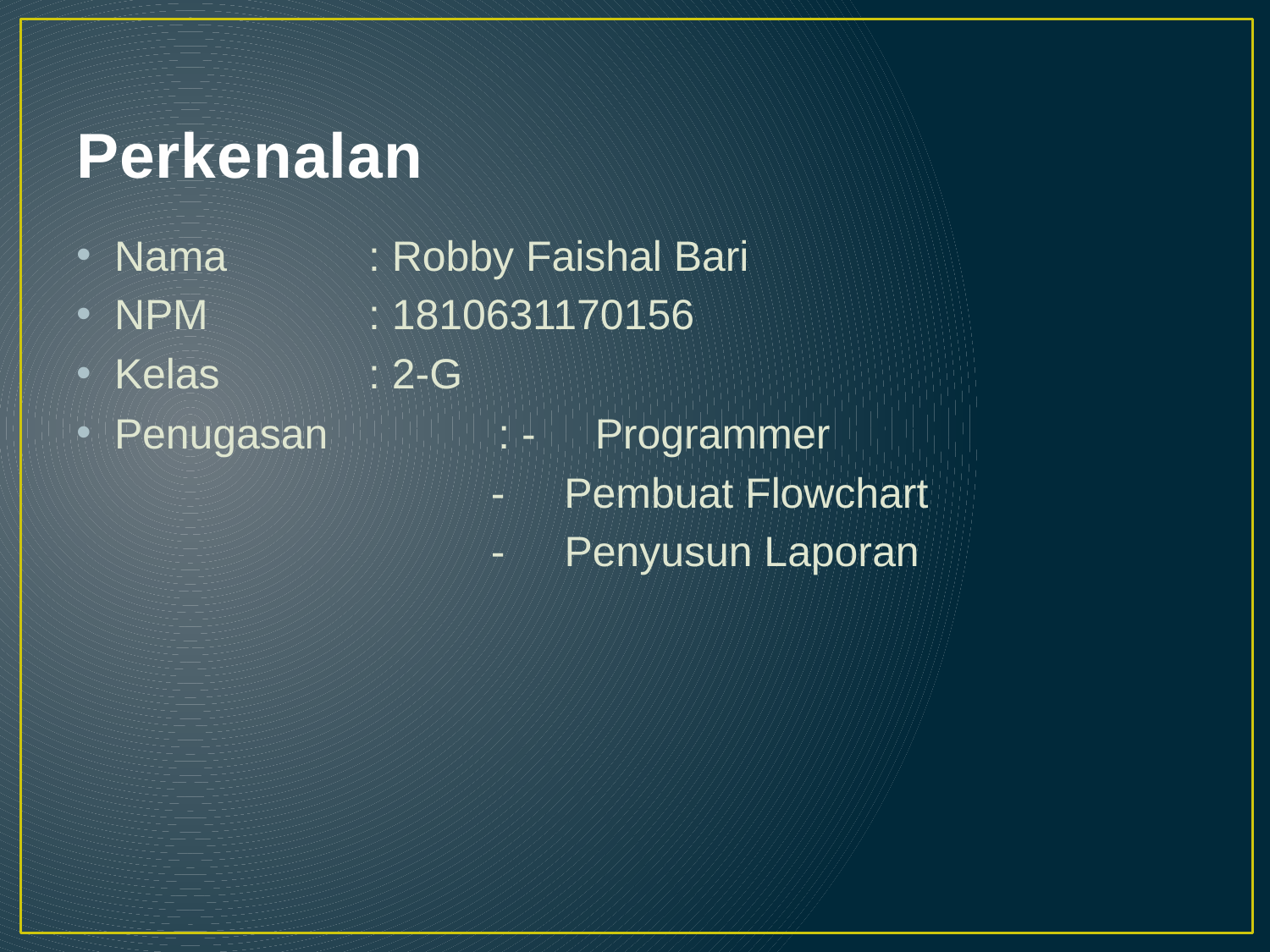

# Perkenalan
Nama		: Robby Faishal Bari
NPM  		: 1810631170156
Kelas 		: 2-G
Penugasan 	           : -     Programmer
                                   -     Pembuat Flowchart
                                   -     Penyusun Laporan